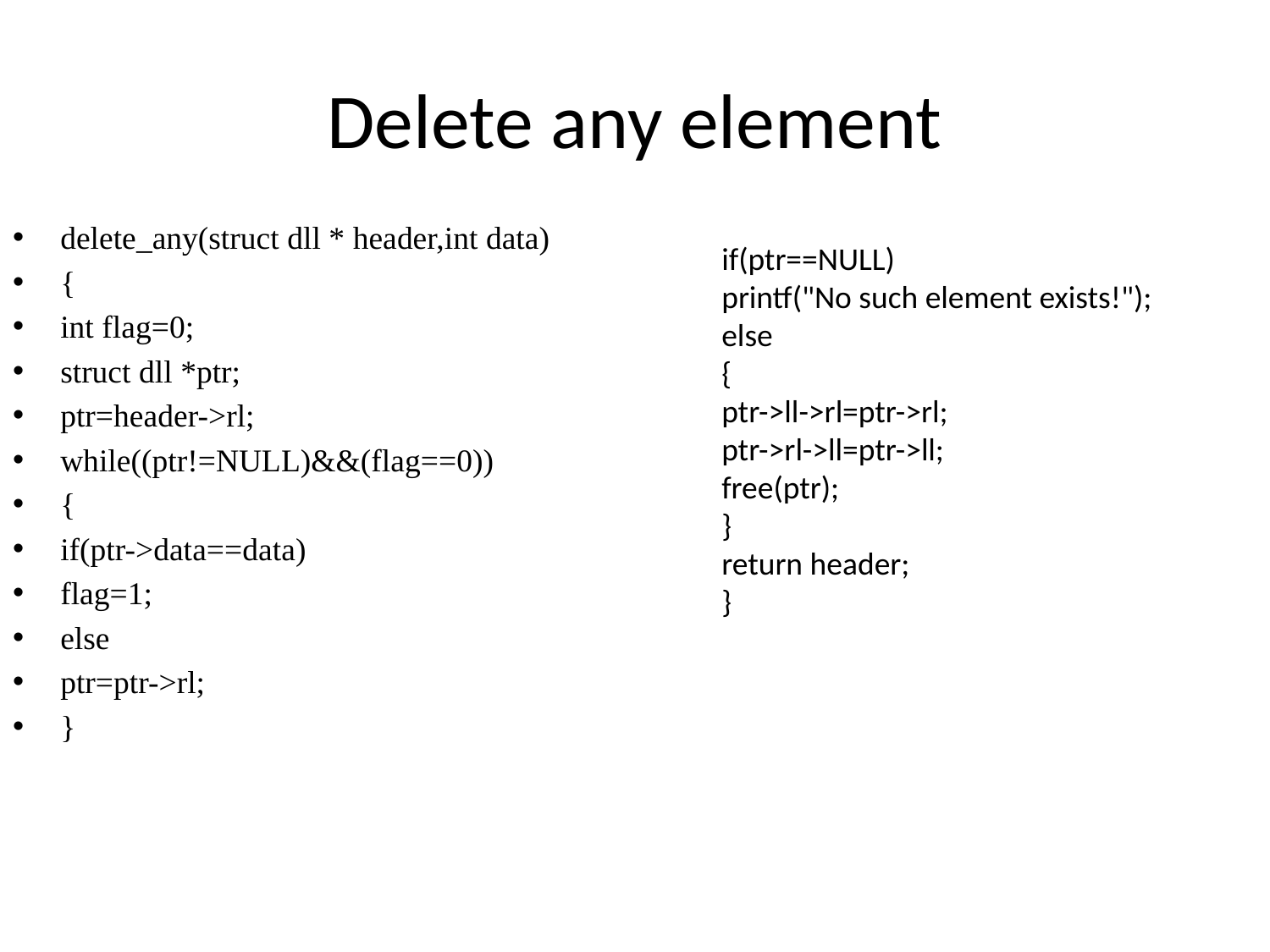

# Delete any element
delete_any(struct dll * header,int data)
{
int flag=0;
struct dll *ptr;
ptr=header->rl;
while((ptr!=NULL)&&(flag==0))
{
if(ptr->data==data)
flag=1;
else
ptr=ptr->rl;
}
if(ptr==NULL)
printf("No such element exists!");
else
{
ptr->ll->rl=ptr->rl;
ptr->rl->ll=ptr->ll;
free(ptr);
}
return header;
}